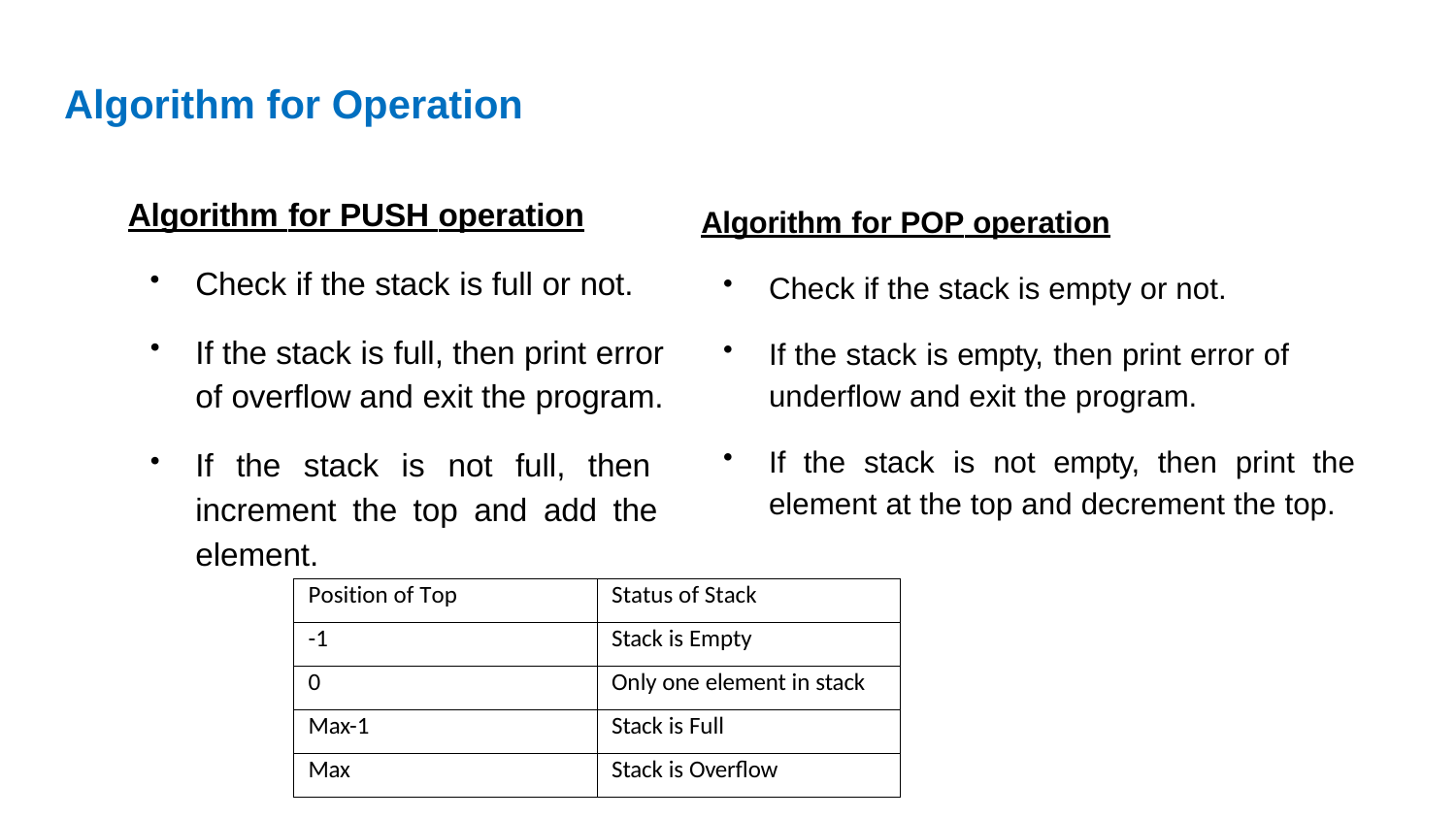

# Algorithm for Operation
Algorithm for PUSH operation
Check if the stack is full or not.
If the stack is full, then print error  of overflow and exit the program.
If the stack is not full, then  increment the top and add the  element.
Algorithm for POP operation
Check if the stack is empty or not.
If the stack is empty, then print error of  underflow and exit the program.
If the stack is not empty, then print the
element at the top and decrement the top.
| Position of Top | Status of Stack |
| --- | --- |
| -1 | Stack is Empty |
| 0 | Only one element in stack |
| Max-1 | Stack is Full |
| Max | Stack is Overflow |